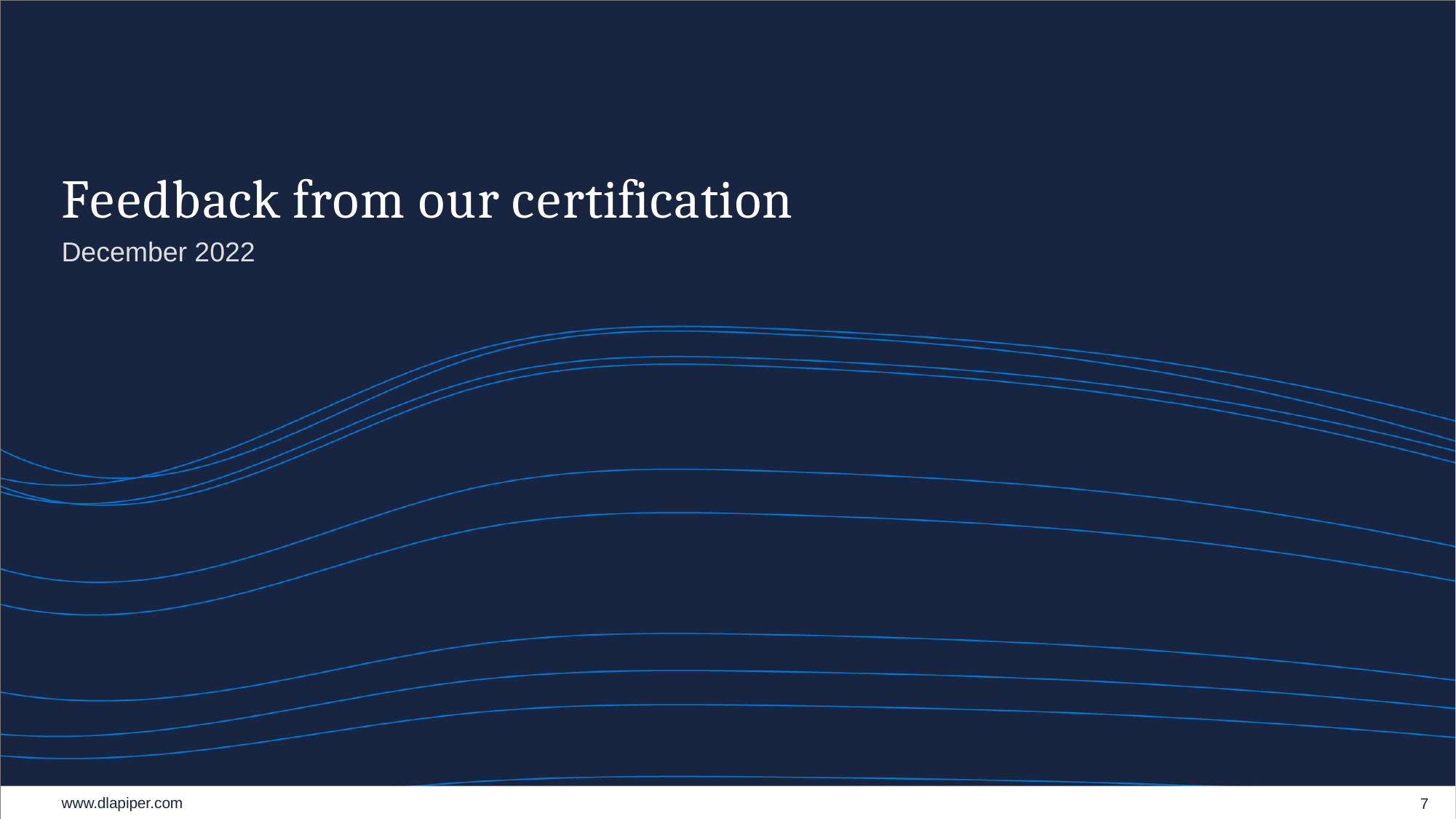

# Feedback from our certification
December 2022
7